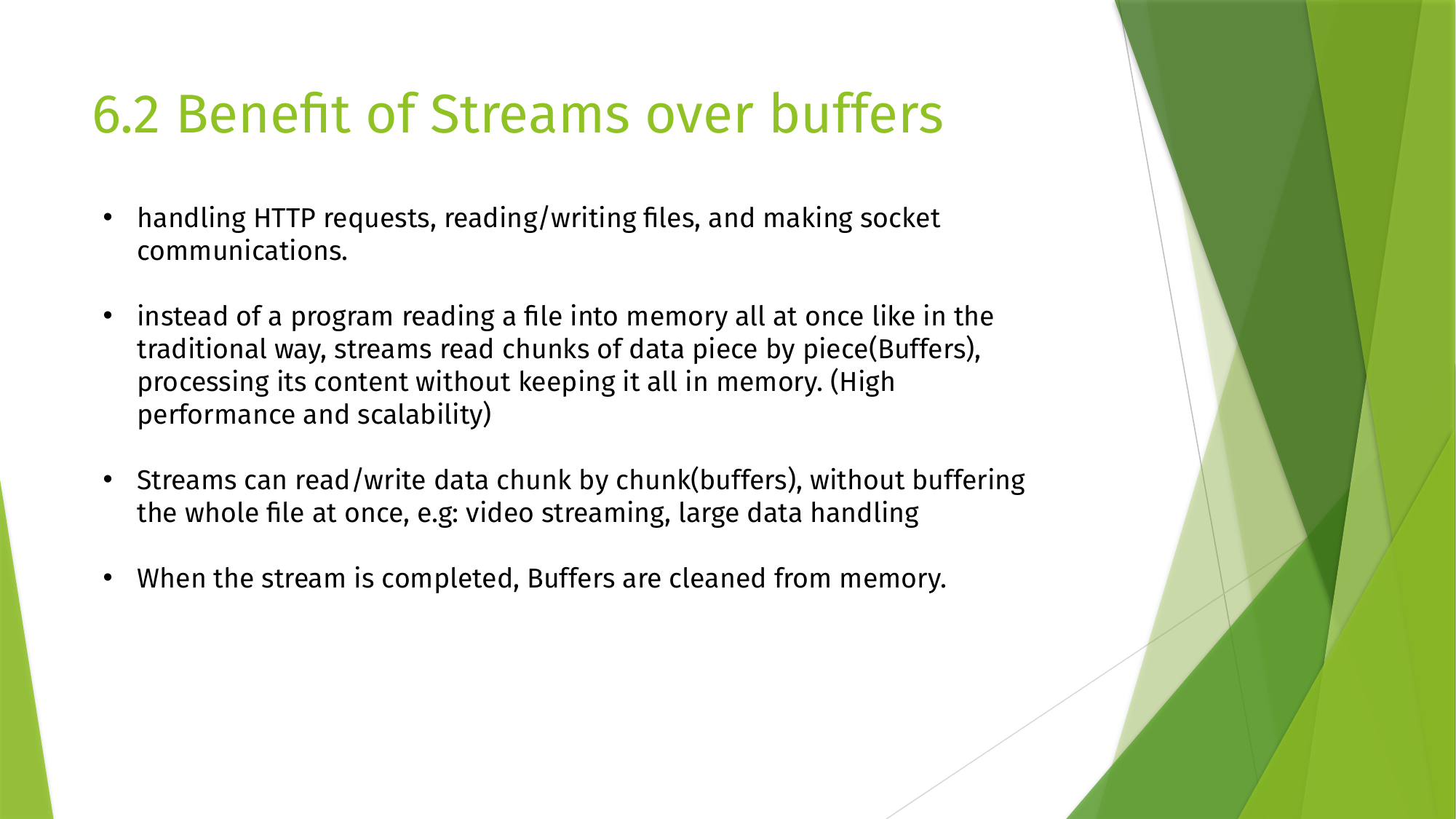

# 6.2 Benefit of Streams over buffers
handling HTTP requests, reading/writing files, and making socket communications.
instead of a program reading a file into memory all at once like in the traditional way, streams read chunks of data piece by piece(Buffers), processing its content without keeping it all in memory. (High performance and scalability)
Streams can read/write data chunk by chunk(buffers), without buffering the whole file at once, e.g: video streaming, large data handling
When the stream is completed, Buffers are cleaned from memory.